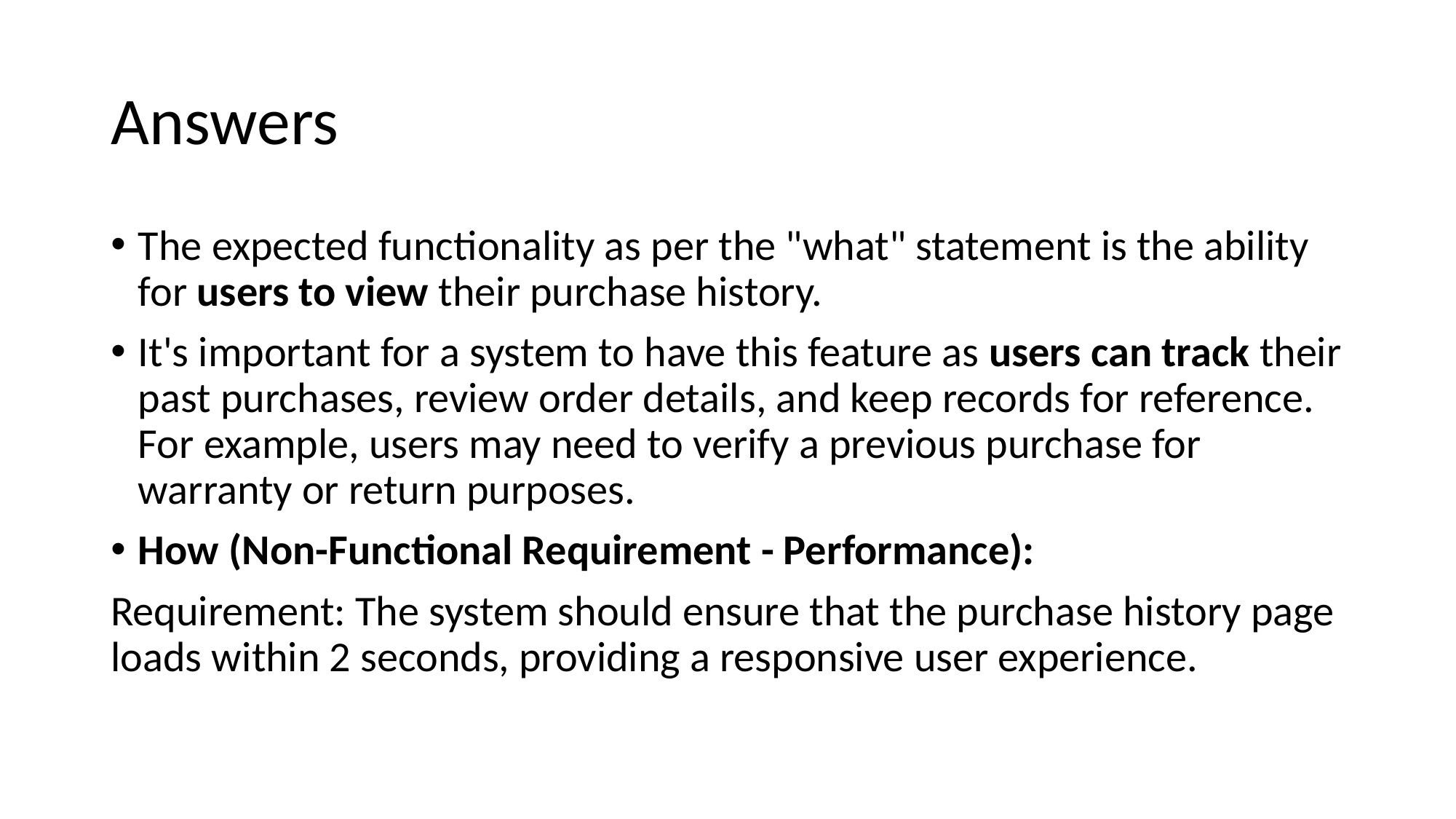

# Answers
The expected functionality as per the "what" statement is the ability for users to view their purchase history.
It's important for a system to have this feature as users can track their past purchases, review order details, and keep records for reference. For example, users may need to verify a previous purchase for warranty or return purposes.
How (Non-Functional Requirement - Performance):
Requirement: The system should ensure that the purchase history page loads within 2 seconds, providing a responsive user experience.